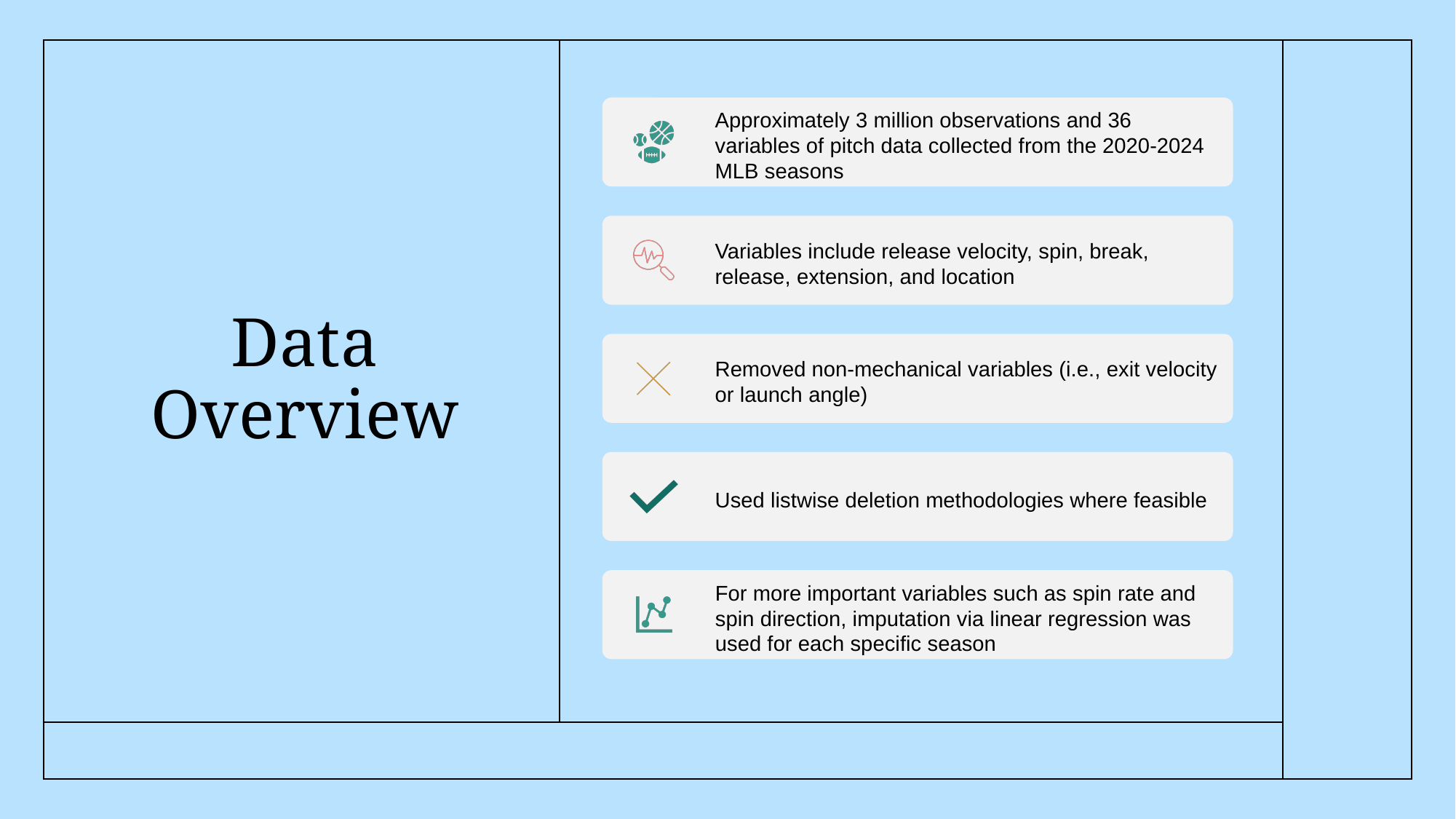

# Data Overview
Approximately 3 million observations and 36 variables of pitch data collected from the 2020-2024 MLB seasons
Variables include release velocity, spin, break, release, extension, and location
Removed non-mechanical variables (i.e., exit velocity or launch angle)
Used listwise deletion methodologies where feasible
For more important variables such as spin rate and spin direction, imputation via linear regression was used for each specific season